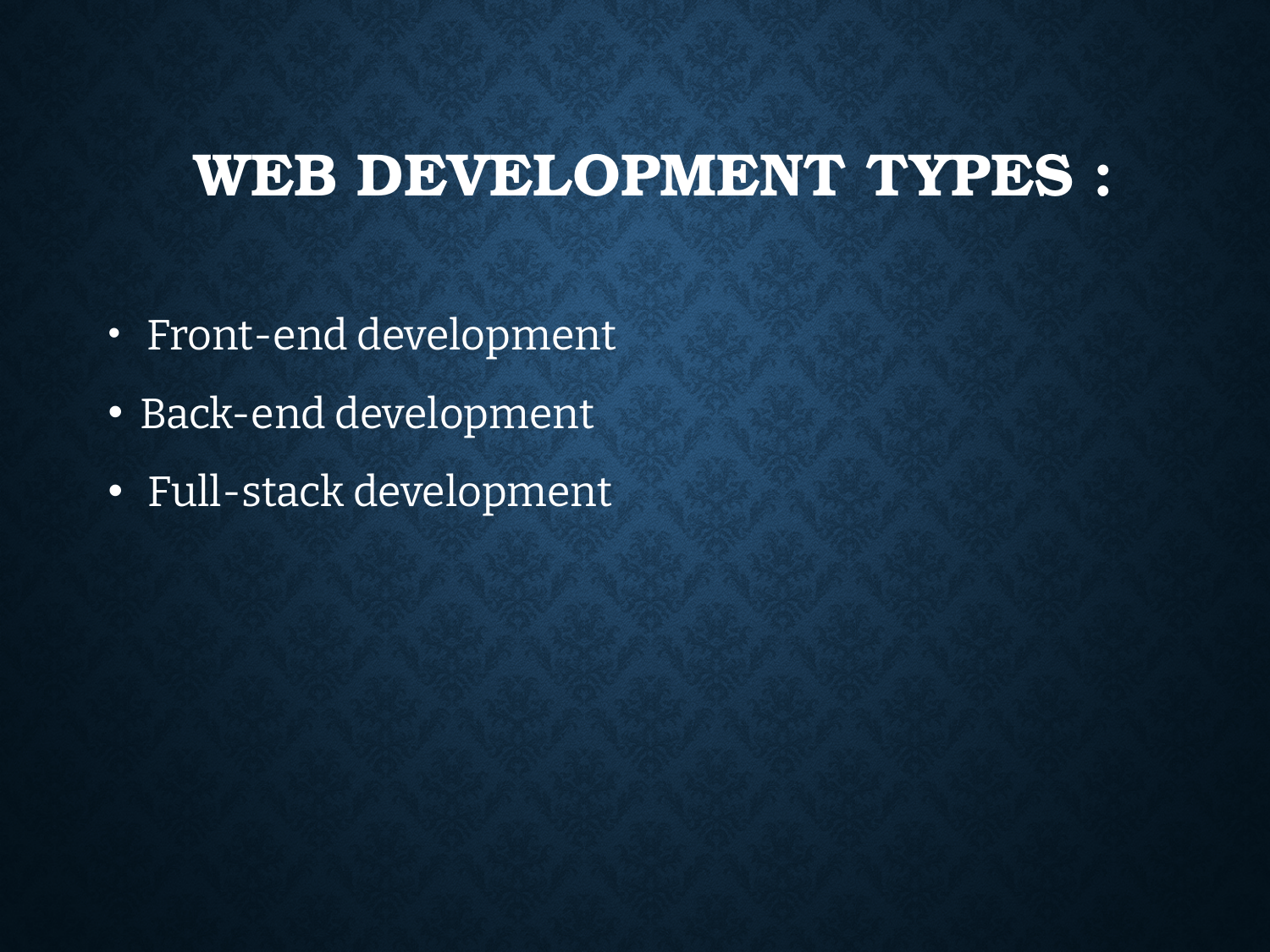

# web development types :
 Front-end development
Back-end development
 Full-stack development